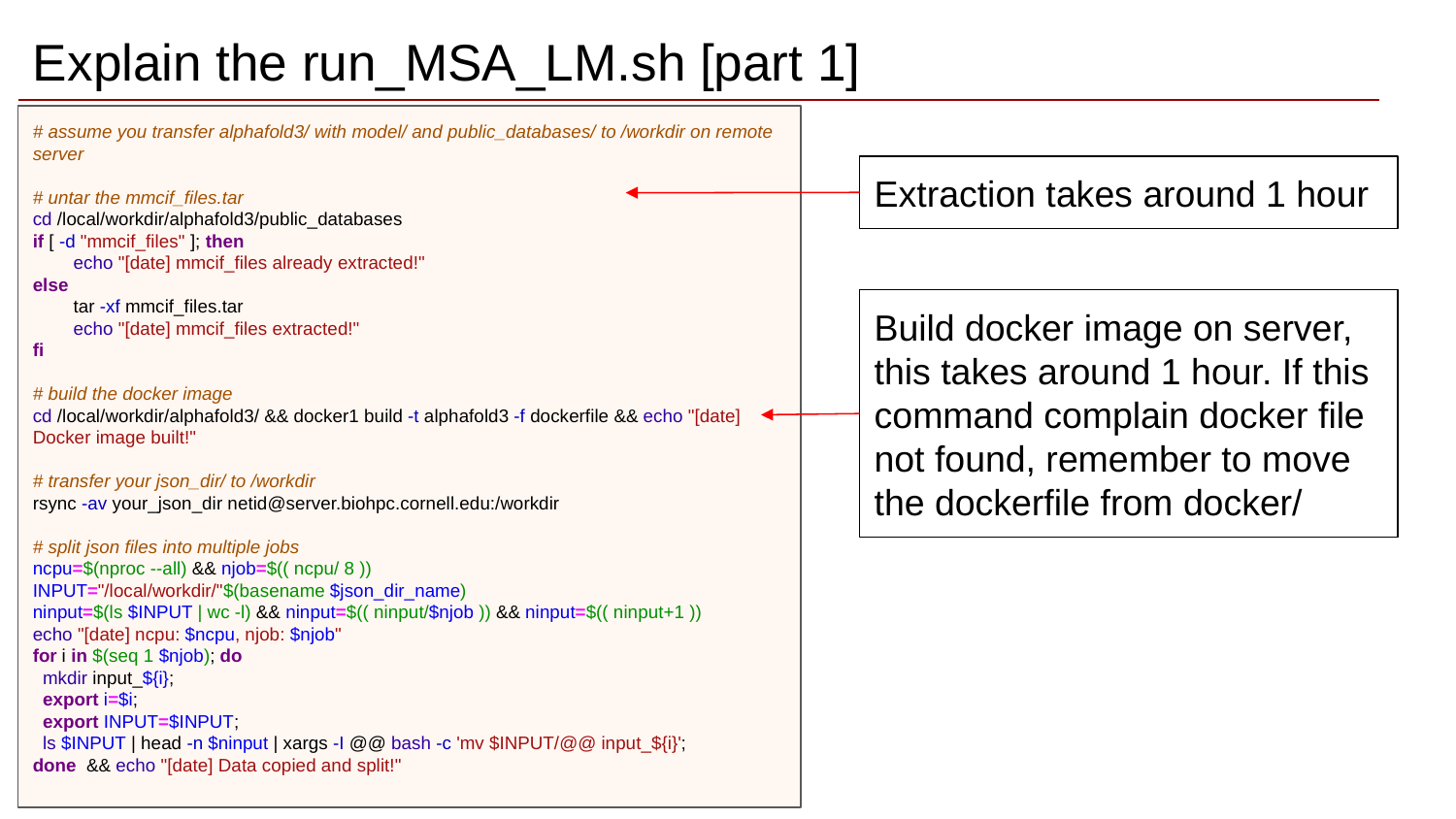

# Explain the run_MSA_LM.sh [part 1]
# assume you transfer alphafold3/ with model/ and public_databases/ to /workdir on remote server

# untar the mmcif_files.tar
cd /local/workdir/alphafold3/public_databases
if [ -d "mmcif_files" ]; then
        echo "[date] mmcif_files already extracted!"
else
        tar -xf mmcif_files.tar
        echo "[date] mmcif_files extracted!"
fi

# build the docker image
cd /local/workdir/alphafold3/ && docker1 build -t alphafold3 -f dockerfile && echo "[date] Docker image built!"

# transfer your json_dir/ to /workdir
rsync -av your_json_dir netid@server.biohpc.cornell.edu:/workdir

# split json files into multiple jobs
ncpu=$(nproc --all) && njob=$(( ncpu/ 8 ))
INPUT="/local/workdir/"$(basename $json_dir_name)
ninput=$(ls $INPUT | wc -l) && ninput=$(( ninput/$njob )) && ninput=$(( ninput+1 ))
echo "[date] ncpu: $ncpu, njob: $njob"
for i in $(seq 1 $njob); do
  mkdir input_${i};
  export i=$i;
  export INPUT=$INPUT;
  ls $INPUT | head -n $ninput | xargs -I @@ bash -c 'mv $INPUT/@@ input_${i}';
done  && echo "[date] Data copied and split!"
Extraction takes around 1 hour
Build docker image on server, this takes around 1 hour. If this command complain docker file not found, remember to move the dockerfile from docker/